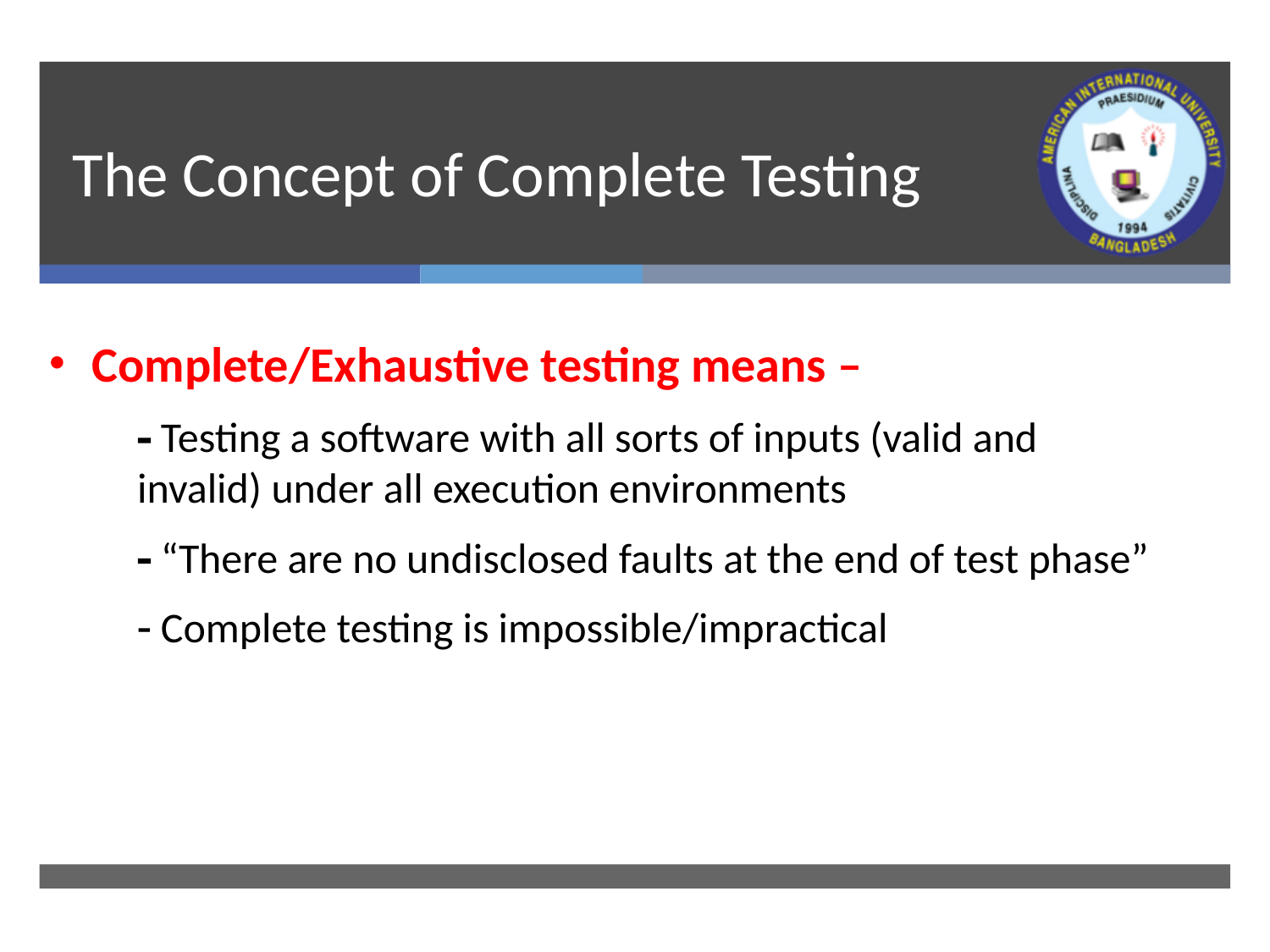

# The Concept of Complete Testing

Complete/Exhaustive testing means –
	− Testing a software with all sorts of inputs (valid and invalid) under all execution environments
	− “There are no undisclosed faults at the end of test phase”
	− Complete testing is impossible/impractical